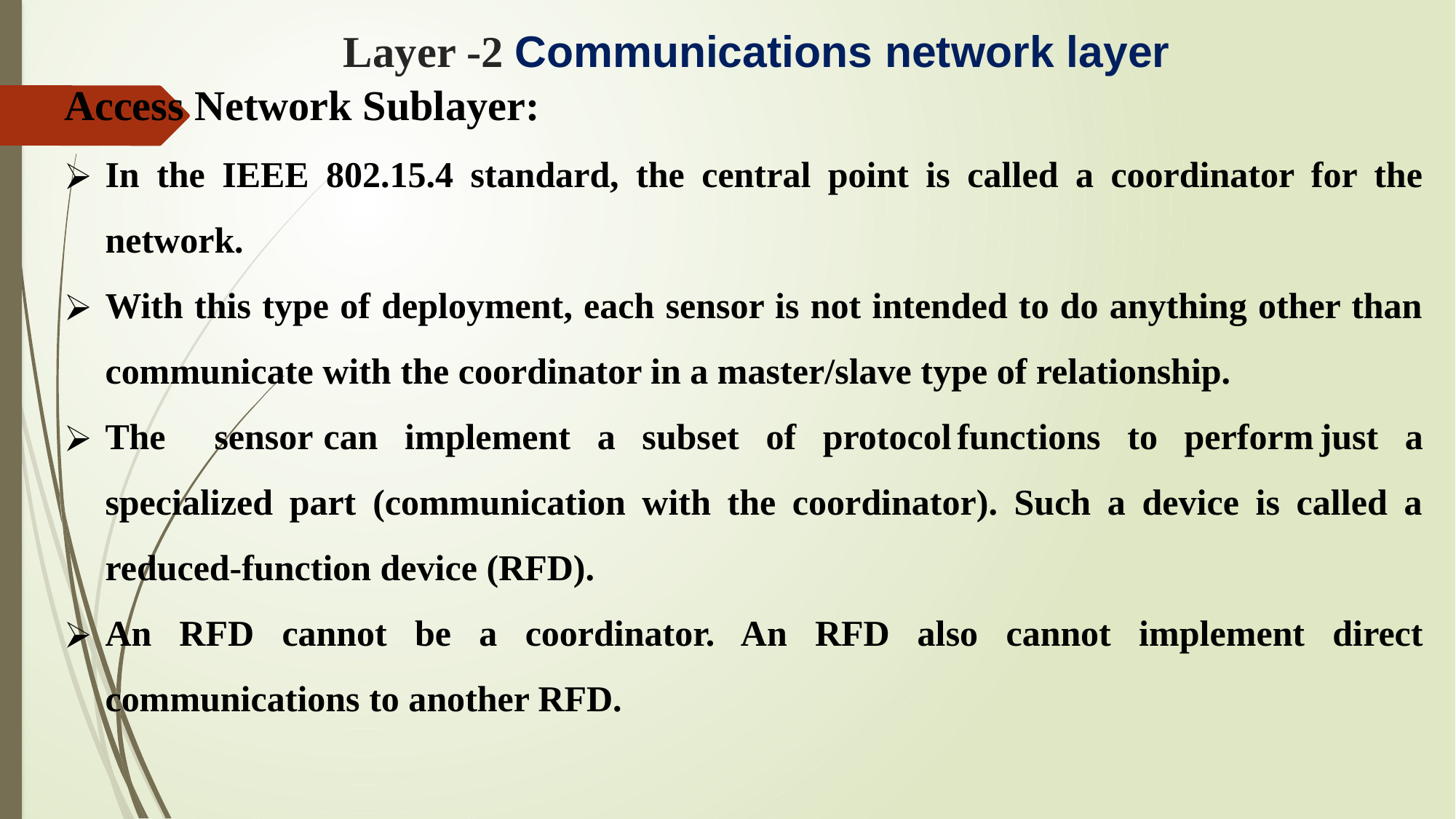

# Layer -2 Communications network layer
Access Network Sublayer:
In the IEEE 802.15.4 standard, the central point is called a coordinator for the network.
With this type of deployment, each sensor is not intended to do anything other than communicate with the coordinator in a master/slave type of relationship.
The	sensor	can implement a subset of protocol	functions to perform	just a specialized part (communication with the coordinator). Such a device is called a reduced-function device (RFD).
An RFD cannot be a coordinator. An RFD also cannot implement direct communications to another RFD.